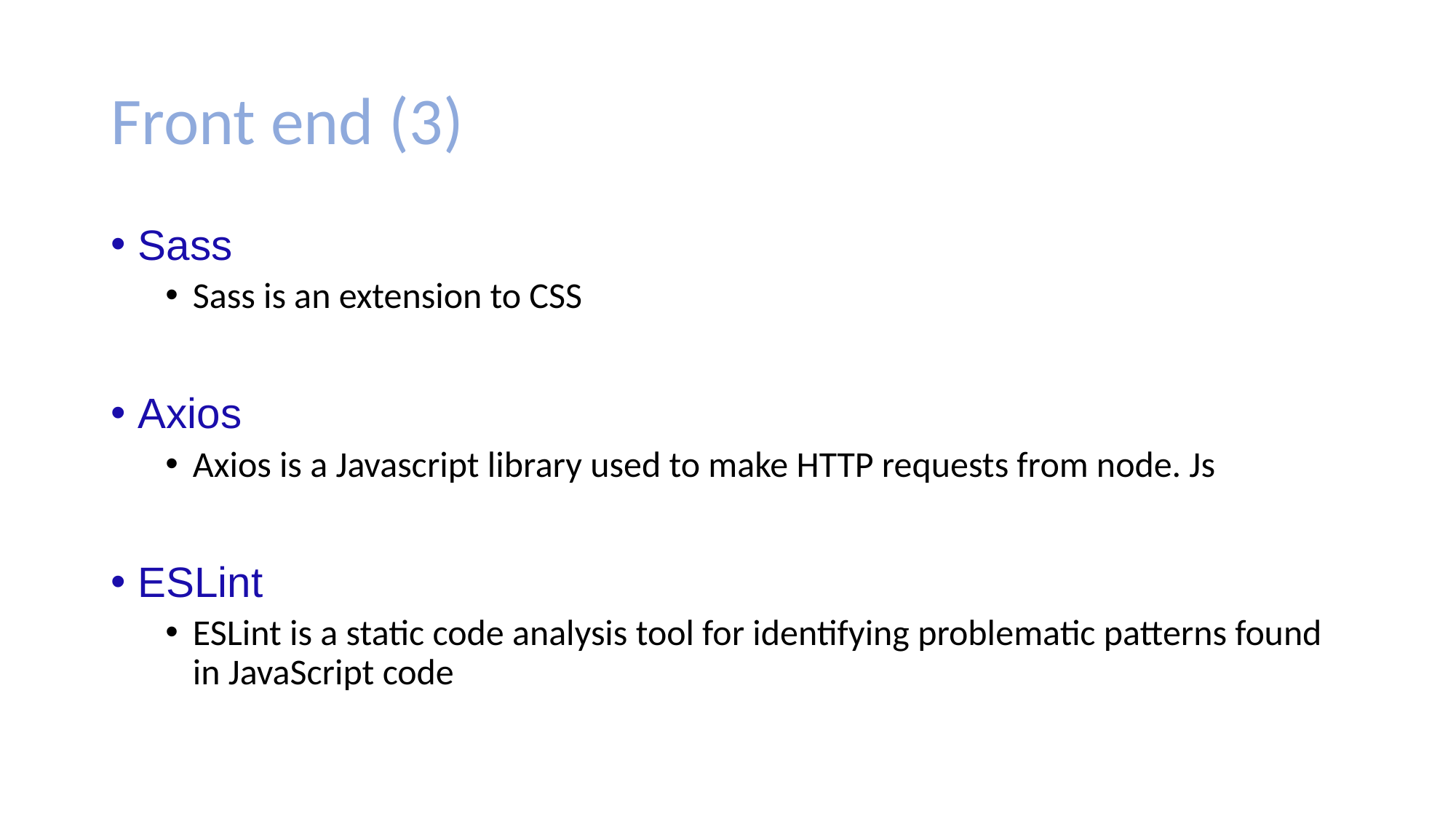

# Front end (3)
Sass
Sass is an extension to CSS

Axios
Axios is a Javascript library used to make HTTP requests from node. Js

ESLint
ESLint is a static code analysis tool for identifying problematic patterns found in JavaScript code